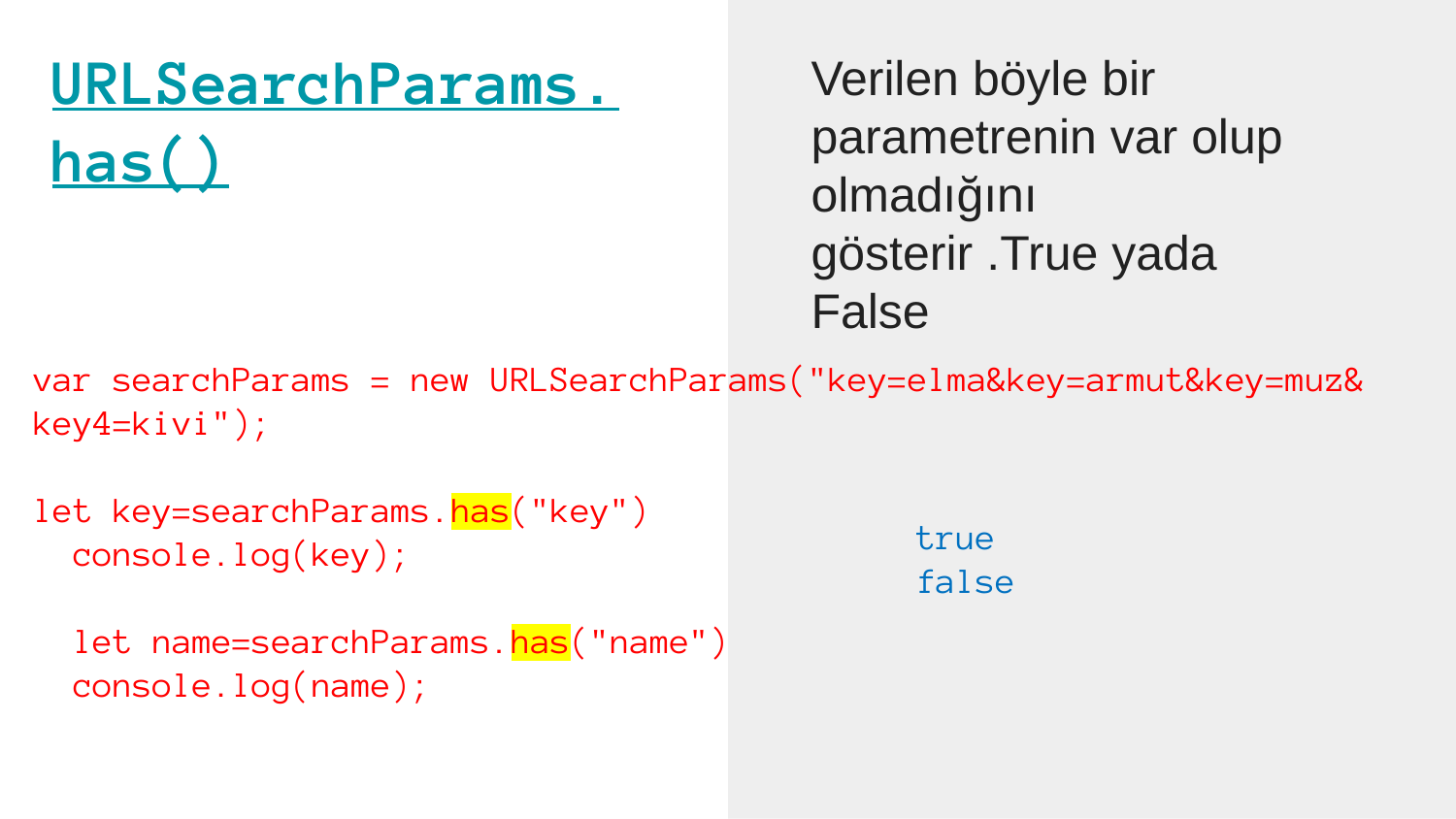

URLSearchParams.
has()
Verilen böyle bir parametrenin var olup olmadığını gösterir .True yada False
var searchParams = new URLSearchParams("key=elma&key=armut&key=muz&key4=kivi");
let key=searchParams.has("key")
  console.log(key);
  let name=searchParams.has("name")
  console.log(name);
true
false